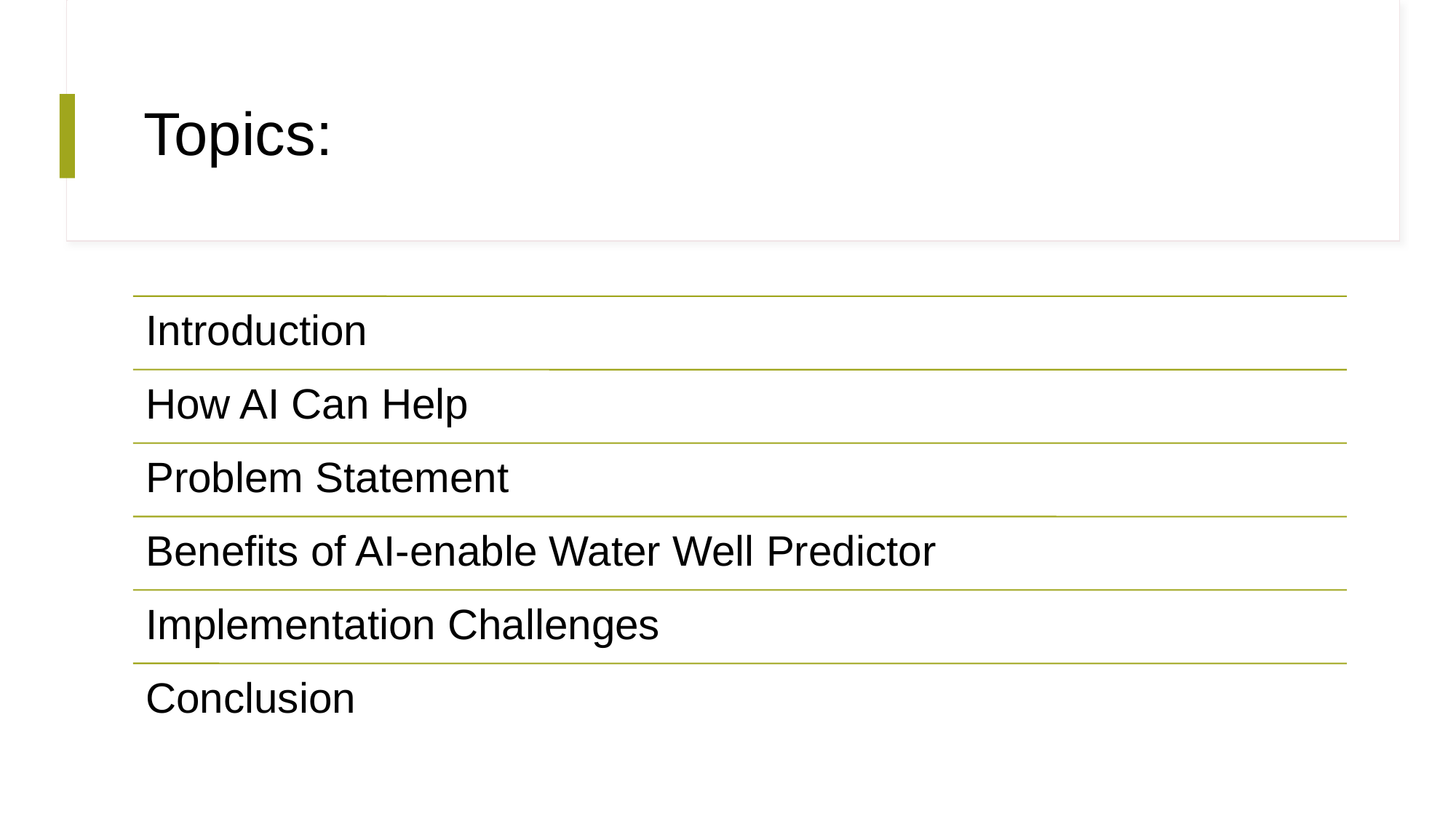

# Topics:
Introduction
How AI Can Help
Problem Statement
Benefits of AI-enable Water Well Predictor
Implementation Challenges
Conclusion